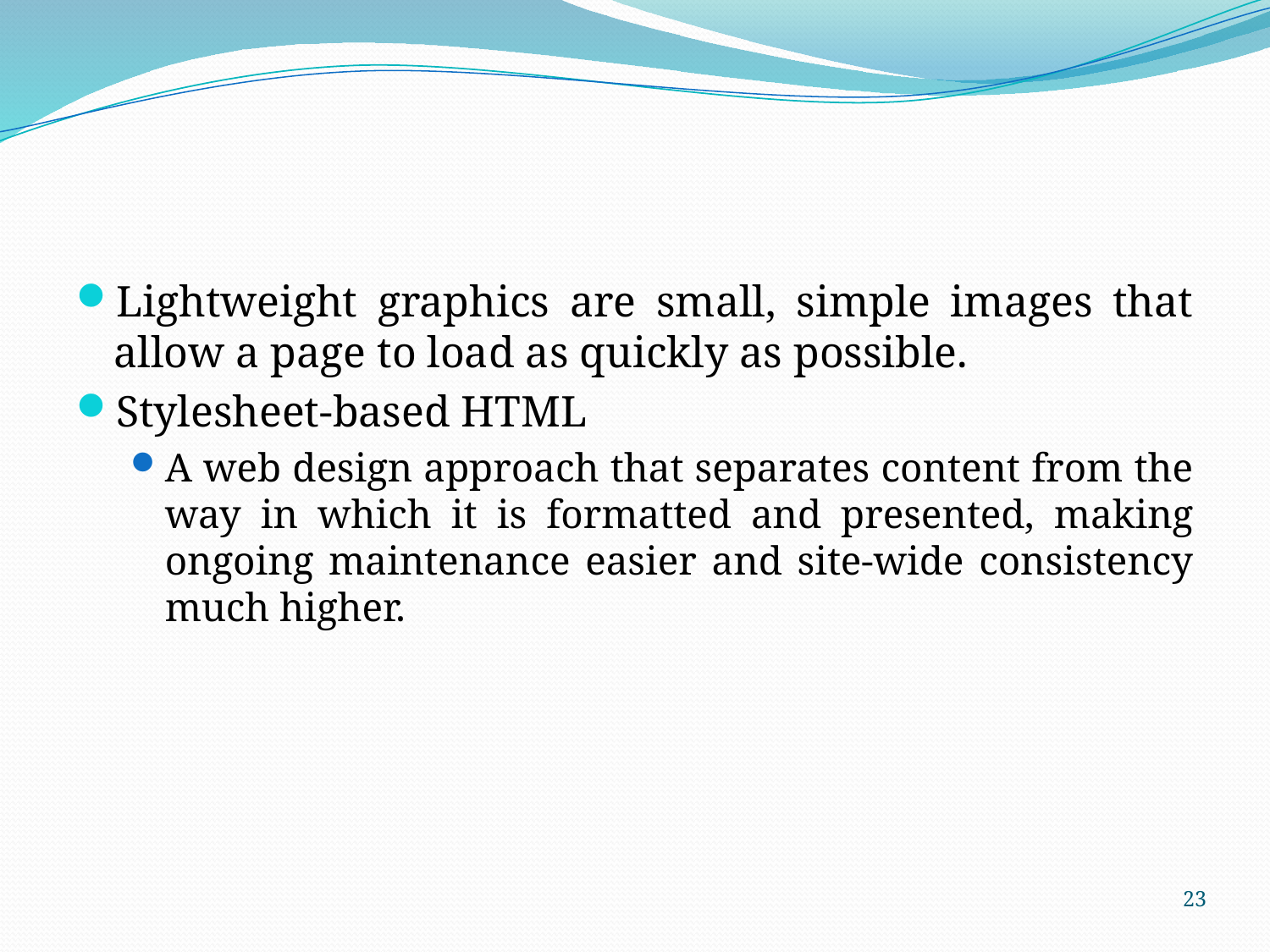

Lightweight graphics are small, simple images that allow a page to load as quickly as possible.
Stylesheet-based HTML
A web design approach that separates content from the way in which it is formatted and presented, making ongoing maintenance easier and site-wide consistency much higher.
23